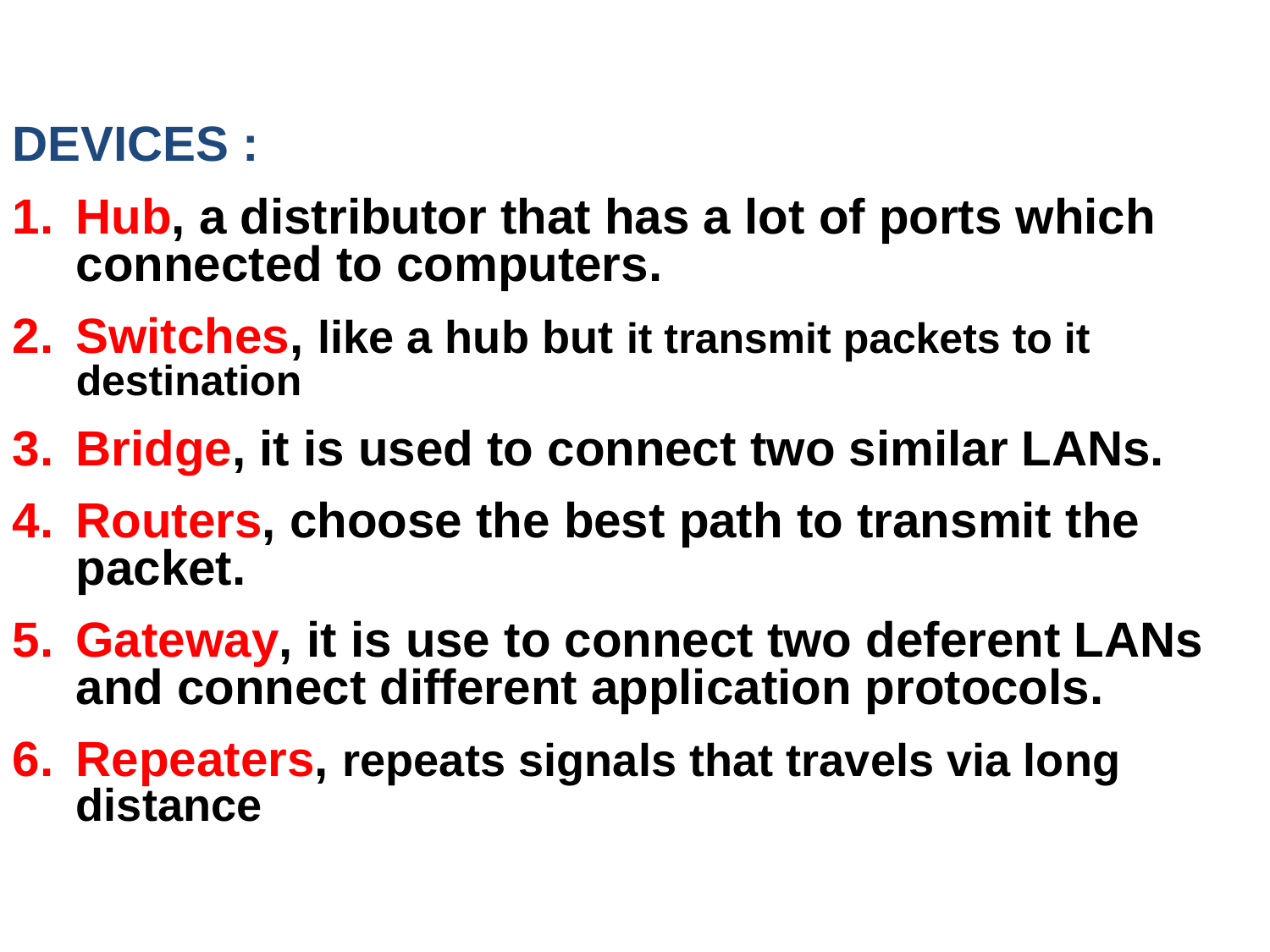

DEVICES :
Hub, a distributor that has a lot of ports which connected to computers.
Switches, like a hub but it transmit packets to it destination
Bridge, it is used to connect two similar LANs.
Routers, choose the best path to transmit the packet.
Gateway, it is use to connect two deferent LANs and connect different application protocols.
Repeaters, repeats signals that travels via long distance